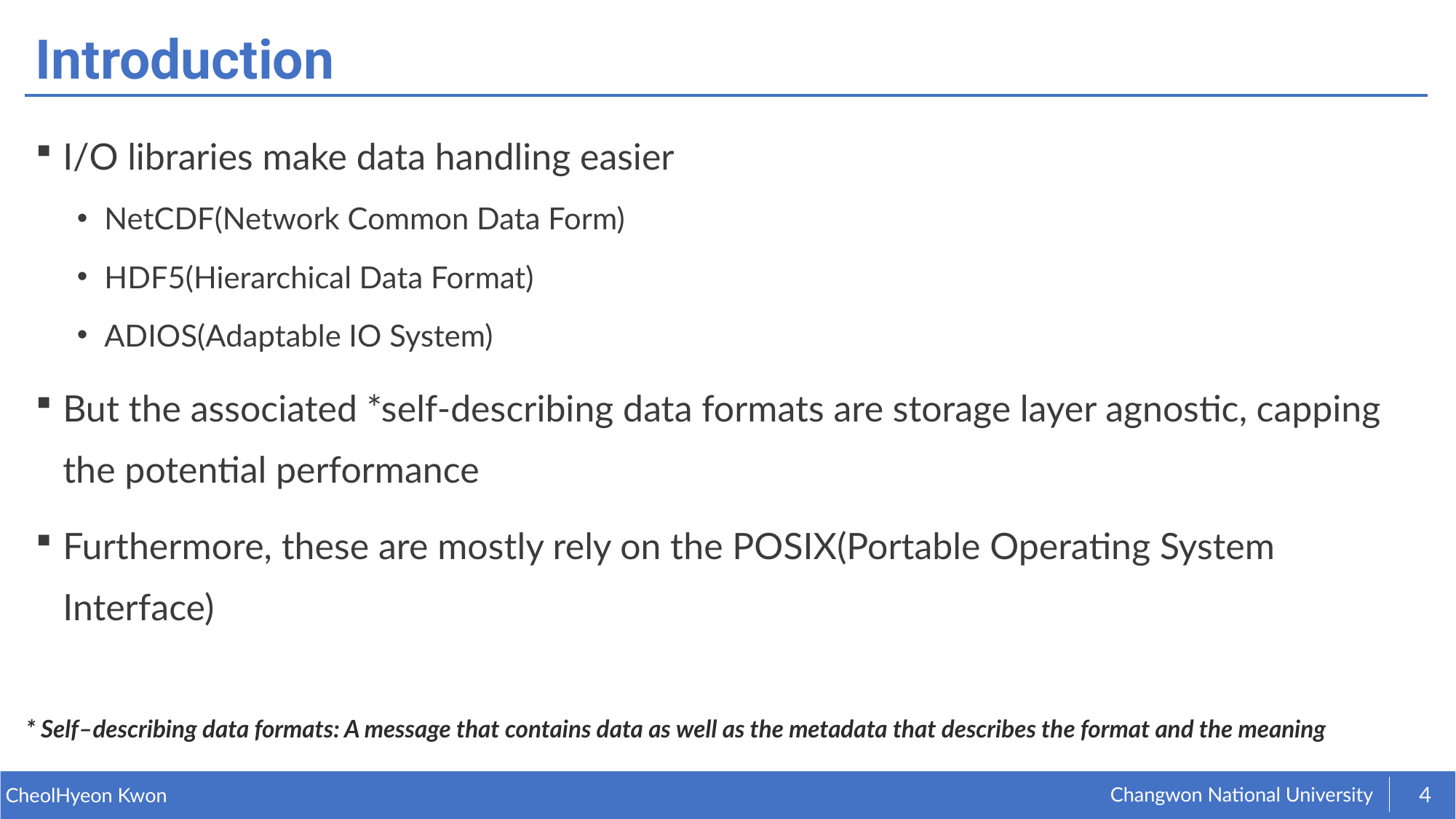

# Introduction
I/O libraries make data handling easier
NetCDF(Network Common Data Form)
HDF5(Hierarchical Data Format)
ADIOS(Adaptable IO System)
But the associated *self-describing data formats are storage layer agnostic, capping the potential performance
Furthermore, these are mostly rely on the POSIX(Portable Operating System Interface)
* Self–describing data formats: A message that contains data as well as the metadata that describes the format and the meaning
4